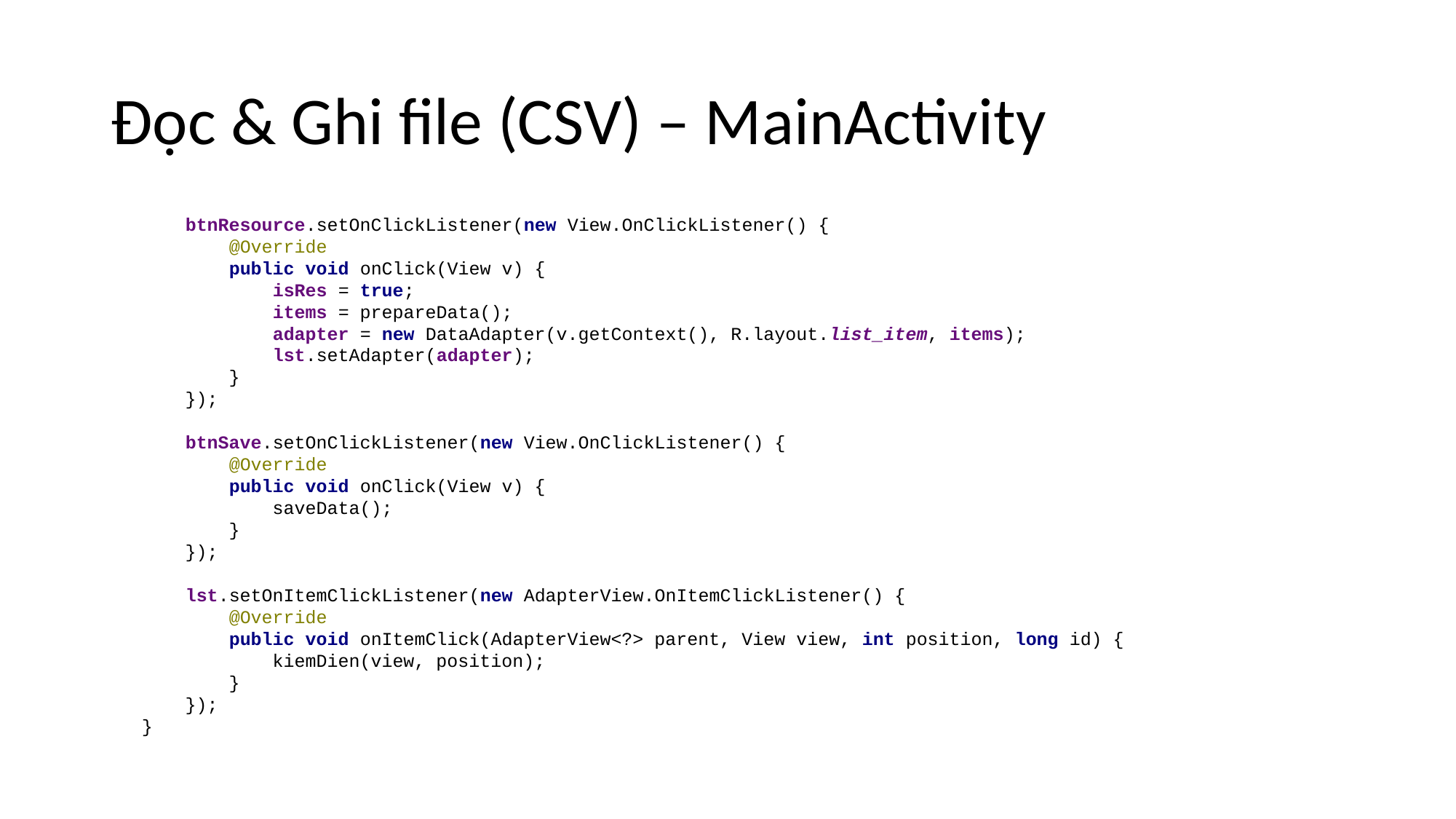

# Đọc & Ghi file (CSV) – MainActivity
    btnResource.setOnClickListener(new View.OnClickListener() {
        @Override
        public void onClick(View v) {
            isRes = true;
            items = prepareData();
            adapter = new DataAdapter(v.getContext(), R.layout.list_item, items);
            lst.setAdapter(adapter);
        }
    });
    btnSave.setOnClickListener(new View.OnClickListener() {
        @Override
        public void onClick(View v) {
            saveData();
        }
    });
    lst.setOnItemClickListener(new AdapterView.OnItemClickListener() {
        @Override
        public void onItemClick(AdapterView<?> parent, View view, int position, long id) {
            kiemDien(view, position);
        }
    });
}